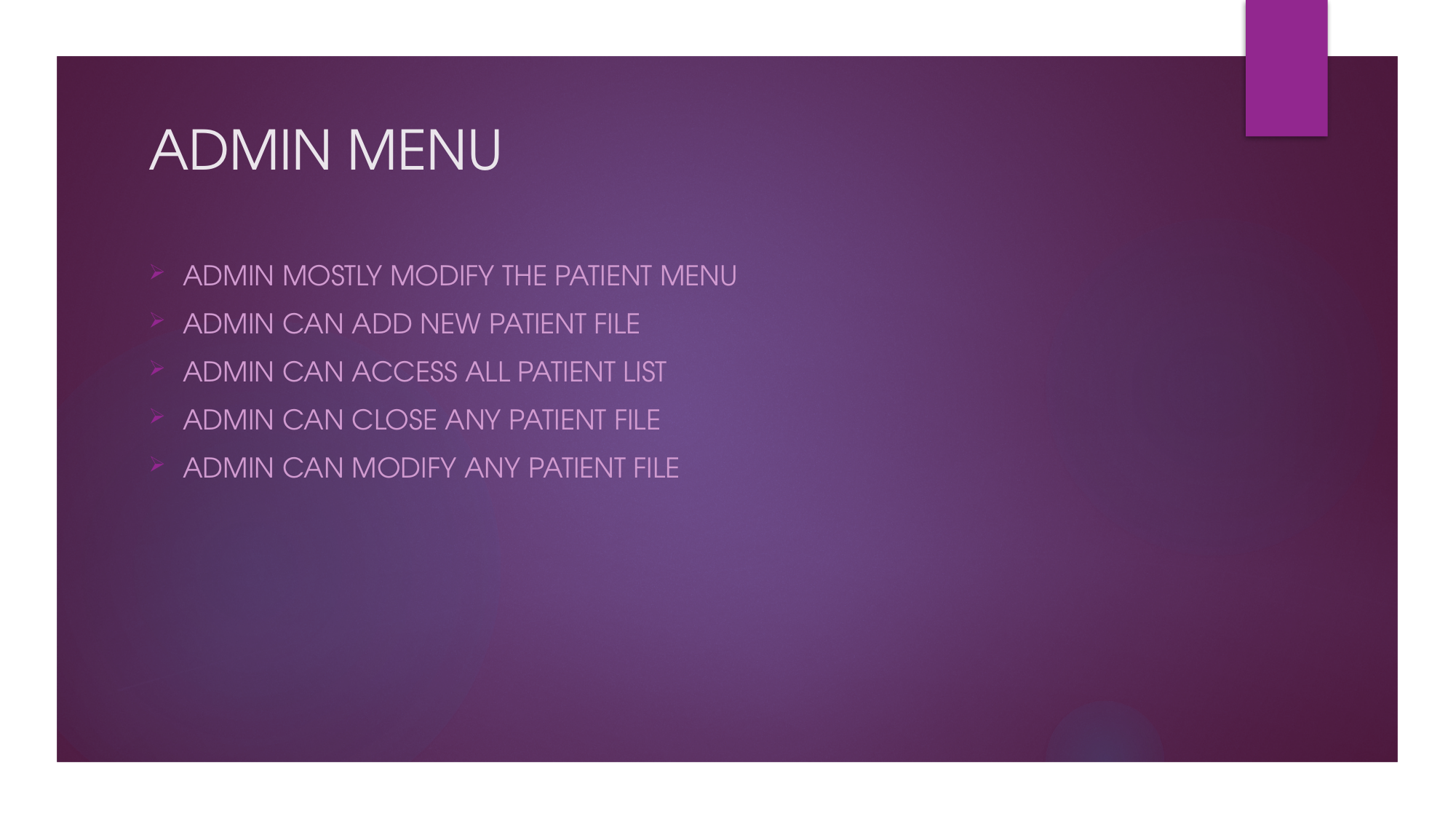

# ADMIN MENU
ADMIN MOSTLY MODIFY THE PATIENT MENU
ADMIN CAN ADD NEW PATIENT FILE
ADMIN CAN ACCESS ALL PATIENT LIST
ADMIN CAN CLOSE ANY PATIENT FILE
ADMIN CAN MODIFY ANY PATIENT FILE